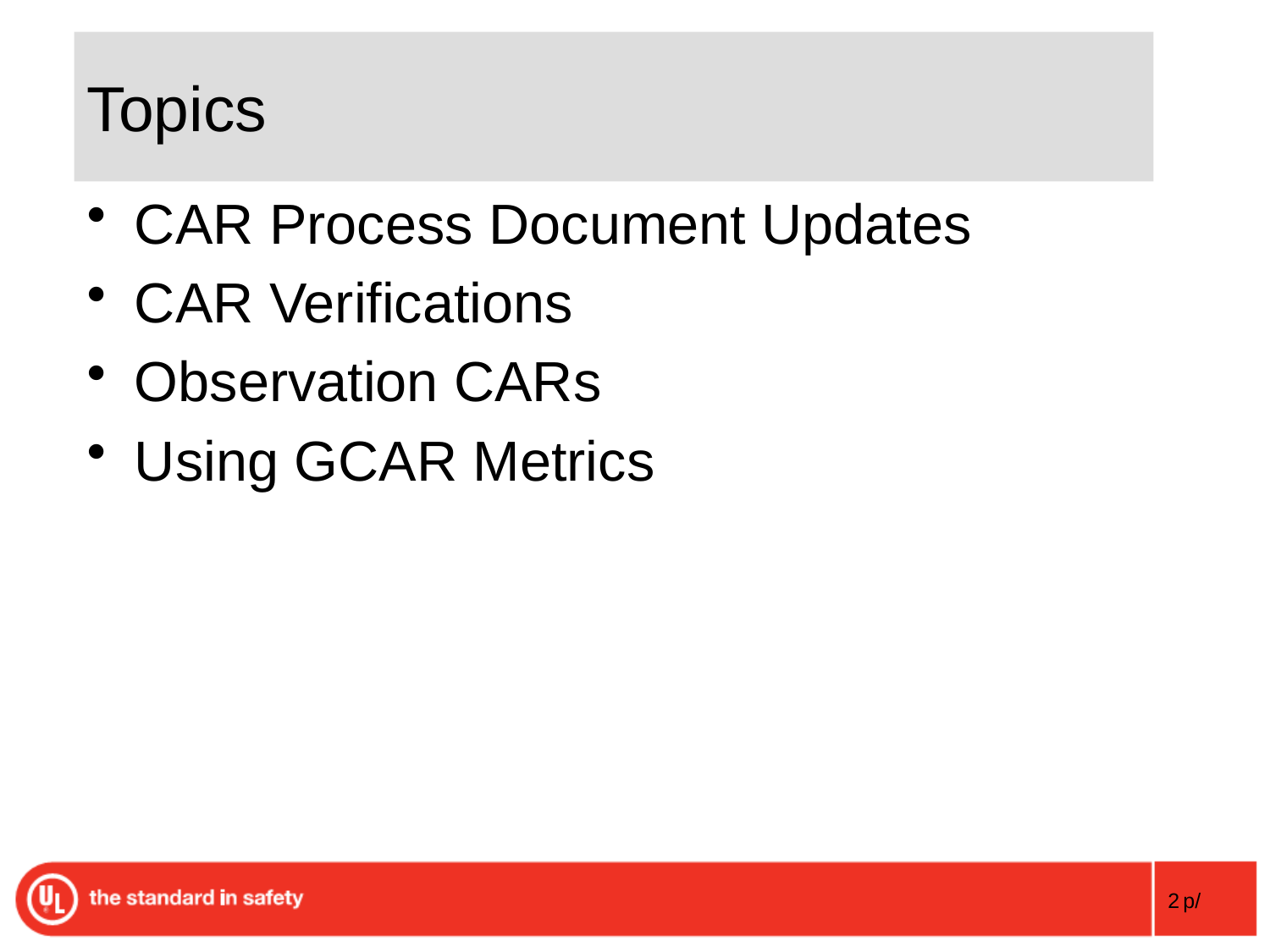

# Topics
CAR Process Document Updates
CAR Verifications
Observation CARs
Using GCAR Metrics